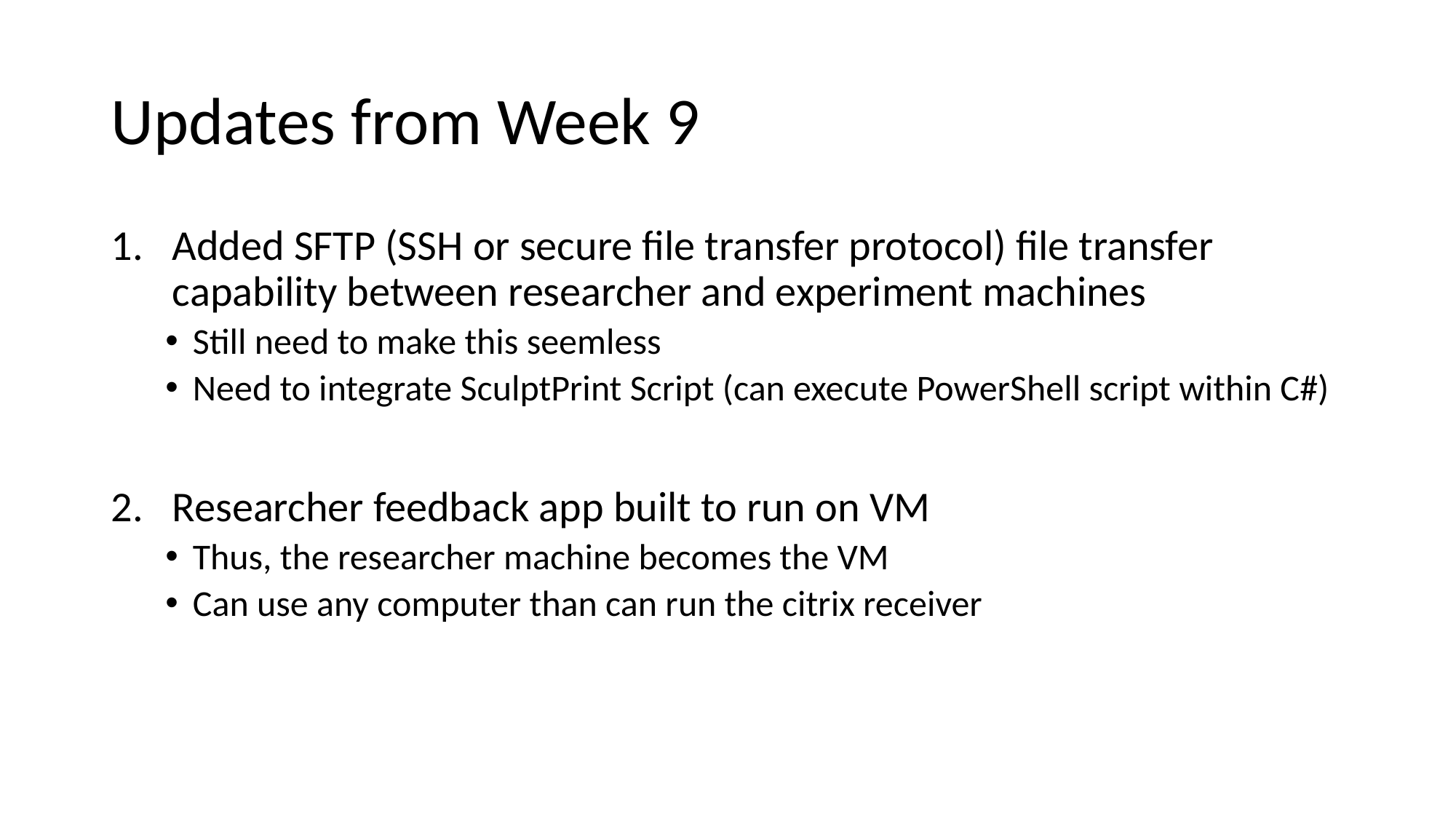

# Updates from Week 9
Added SFTP (SSH or secure file transfer protocol) file transfer capability between researcher and experiment machines
Still need to make this seemless
Need to integrate SculptPrint Script (can execute PowerShell script within C#)

Researcher feedback app built to run on VM
Thus, the researcher machine becomes the VM
Can use any computer than can run the citrix receiver